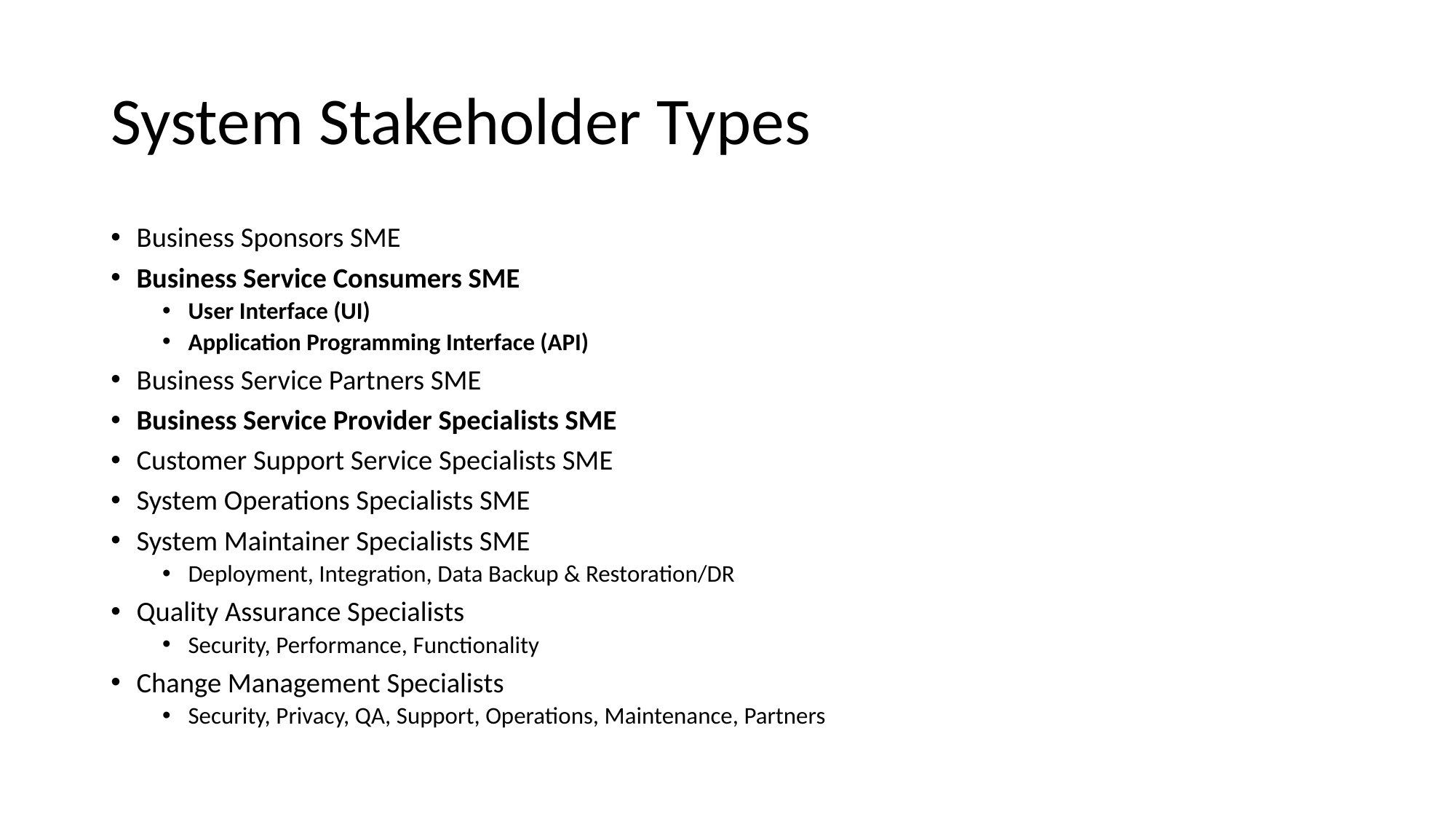

# System Stakeholder Types
Business Sponsors SME
Business Service Consumers SME
User Interface (UI)
Application Programming Interface (API)
Business Service Partners SME
Business Service Provider Specialists SME
Customer Support Service Specialists SME
System Operations Specialists SME
System Maintainer Specialists SME
Deployment, Integration, Data Backup & Restoration/DR
Quality Assurance Specialists
Security, Performance, Functionality
Change Management Specialists
Security, Privacy, QA, Support, Operations, Maintenance, Partners